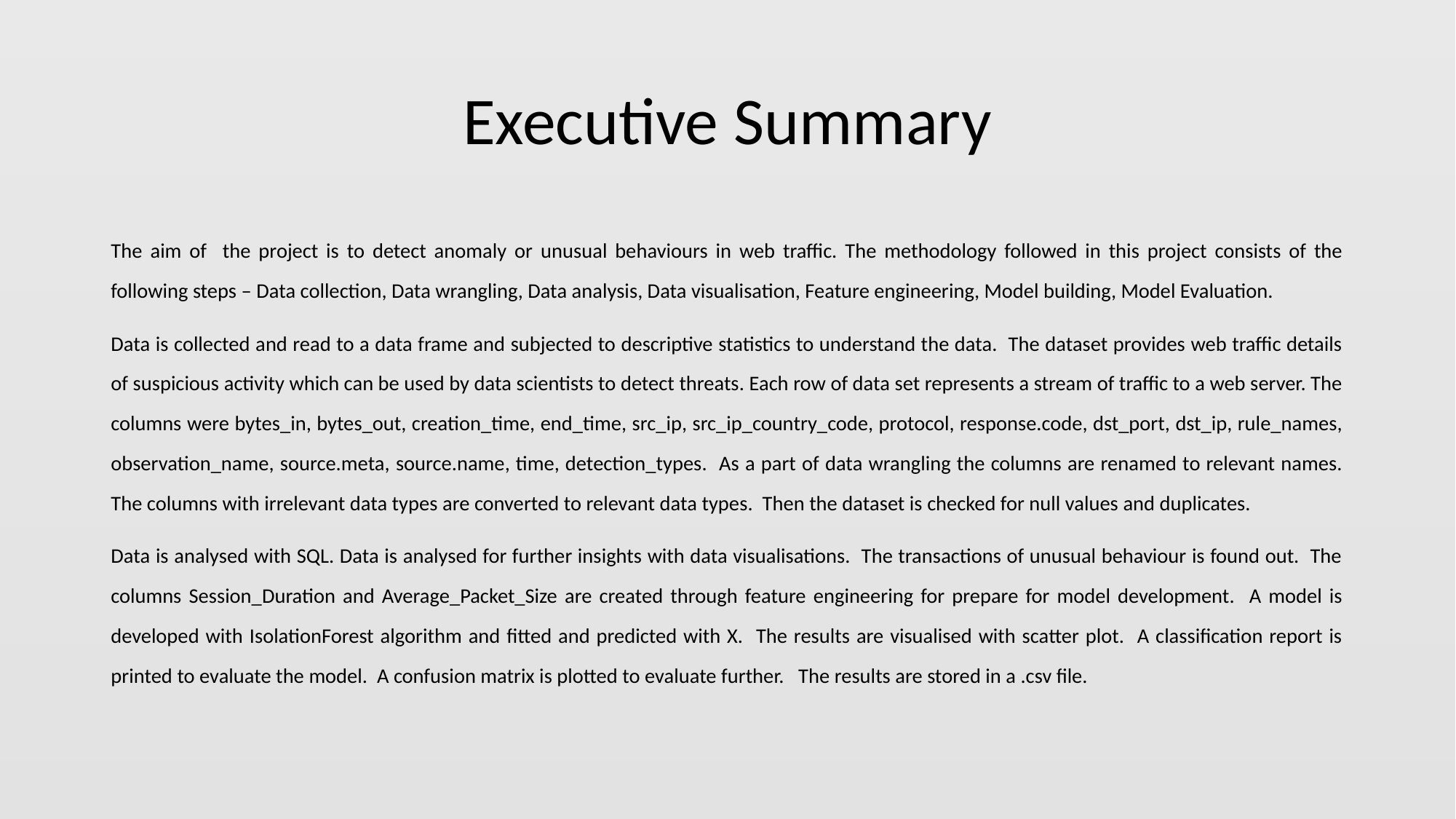

# Executive Summary
The aim of  the project is to detect anomaly or unusual behaviours in web traffic. The methodology followed in this project consists of the following steps – Data collection, Data wrangling, Data analysis, Data visualisation, Feature engineering, Model building, Model Evaluation.
Data is collected and read to a data frame and subjected to descriptive statistics to understand the data.  The dataset provides web traffic details of suspicious activity which can be used by data scientists to detect threats. Each row of data set represents a stream of traffic to a web server. The columns were bytes_in, bytes_out, creation_time, end_time, src_ip, src_ip_country_code, protocol, response.code, dst_port, dst_ip, rule_names, observation_name, source.meta, source.name, time, detection_types.  As a part of data wrangling the columns are renamed to relevant names. The columns with irrelevant data types are converted to relevant data types.  Then the dataset is checked for null values and duplicates.
Data is analysed with SQL. Data is analysed for further insights with data visualisations.  The transactions of unusual behaviour is found out.  The columns Session_Duration and Average_Packet_Size are created through feature engineering for prepare for model development.  A model is developed with IsolationForest algorithm and fitted and predicted with X.  The results are visualised with scatter plot.  A classification report is printed to evaluate the model.  A confusion matrix is plotted to evaluate further.   The results are stored in a .csv file.